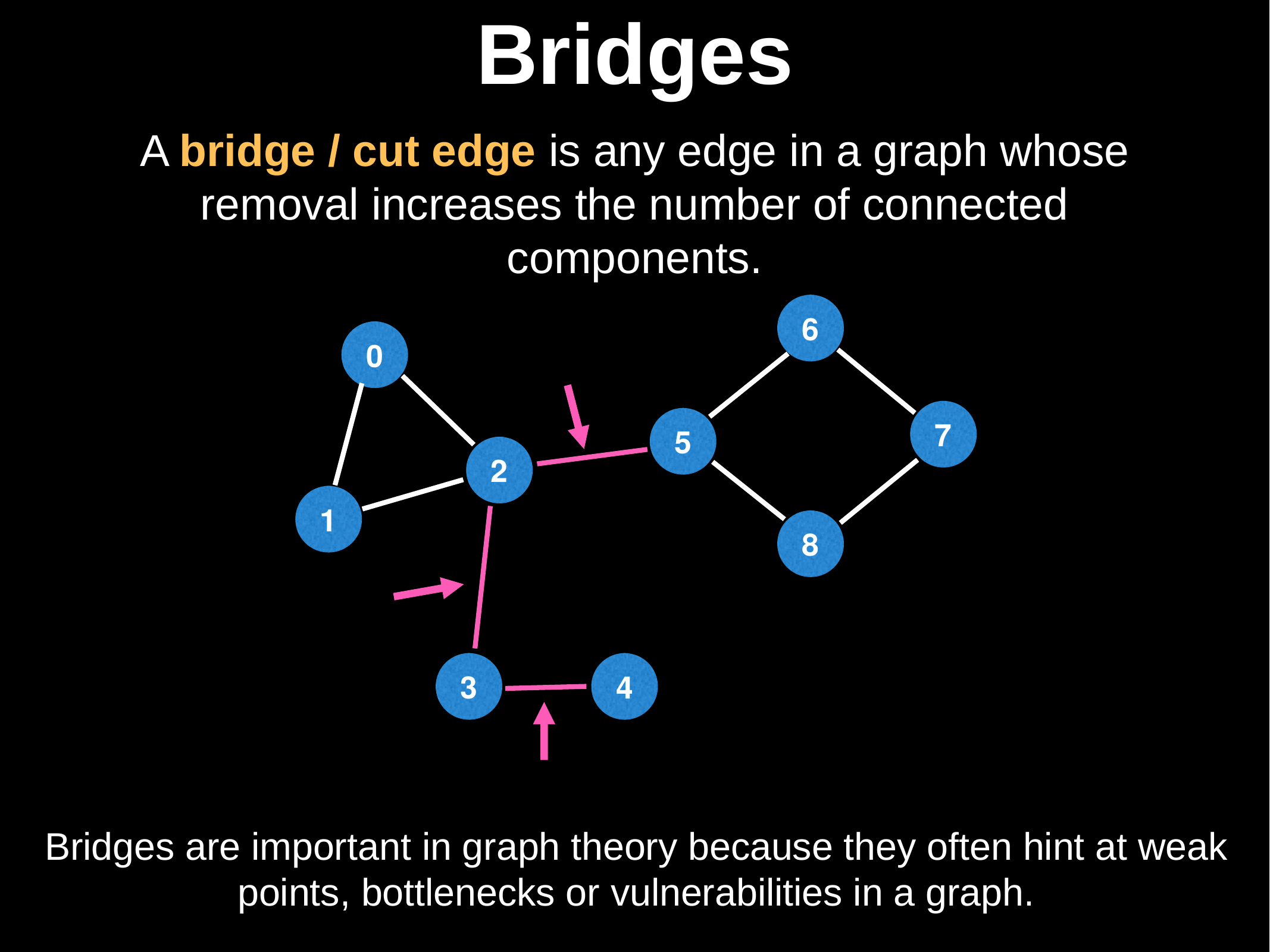

# Bridges
A bridge / cut edge is any edge in a graph whose removal increases the number of connected components.
6
0

7
5
2

1

8
3
4

Bridges are important in graph theory because they often hint at weak points, bottlenecks or vulnerabilities in a graph.